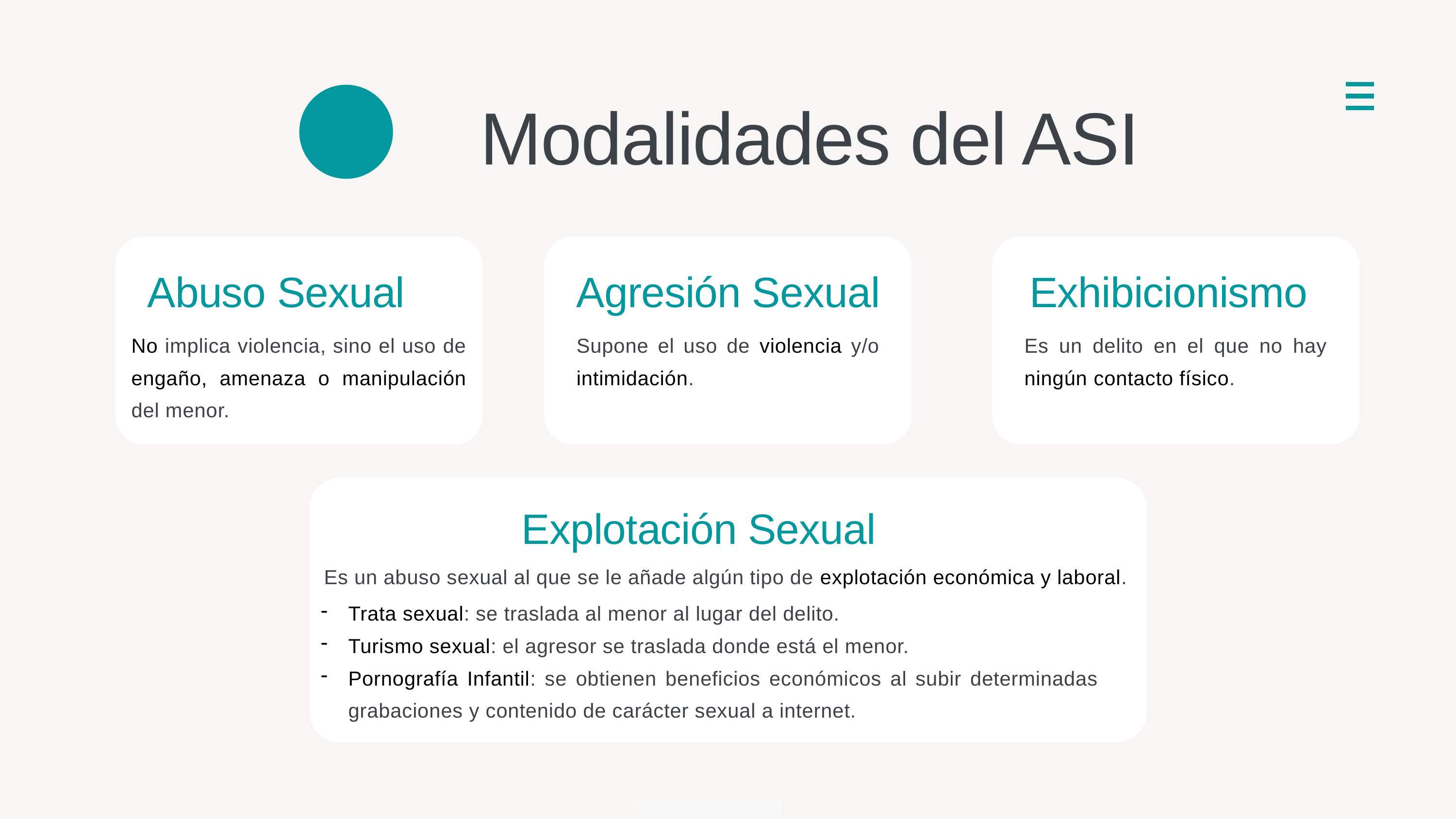

Modalidades del ASI

Abuso Sexual
Agresión Sexual
Exhibicionismo
No implica violencia, sino el uso de engaño, amenaza o manipulación del menor.
Supone el uso de violencia y/o intimidación.
Es un delito en el que no hay ningún contacto físico.

Explotación Sexual
Es un abuso sexual al que se le añade algún tipo de explotación económica y laboral.
Trata sexual: se traslada al menor al lugar del delito.
Turismo sexual: el agresor se traslada donde está el menor.
Pornografía Infantil: se obtienen beneficios económicos al subir determinadas grabaciones y contenido de carácter sexual a internet.